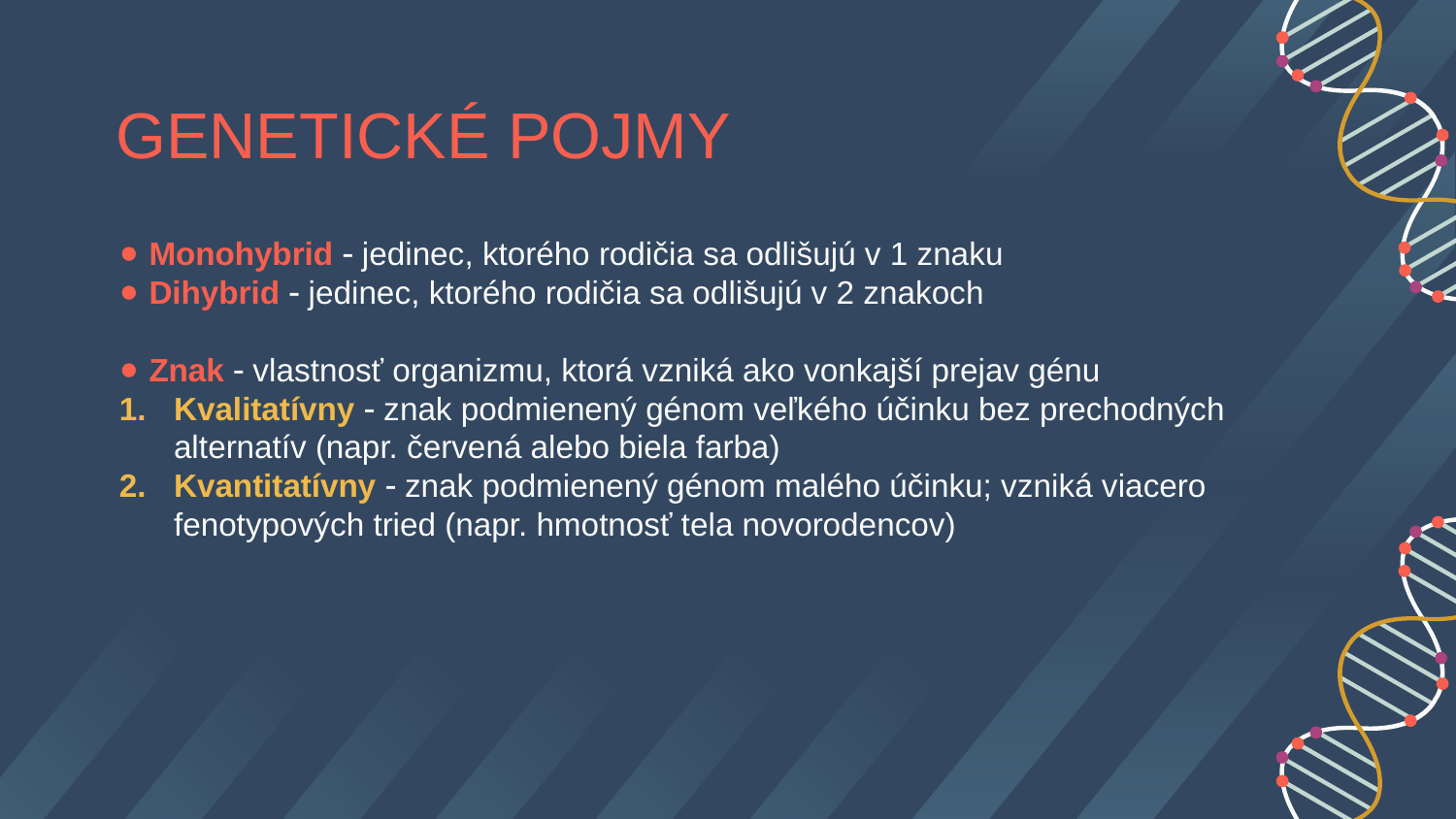

# GENETICKÉ POJMY
Monohybrid − jedinec, ktorého rodičia sa odlišujú v 1 znaku
Dihybrid − jedinec, ktorého rodičia sa odlišujú v 2 znakoch

Znak − vlastnosť organizmu, ktorá vzniká ako vonkajší prejav génu
Kvalitatívny − znak podmienený génom veľkého účinku bez prechodných alternatív (napr. červená alebo biela farba)
Kvantitatívny − znak podmienený génom malého účinku; vzniká viacero fenotypových tried (napr. hmotnosť tela novorodencov)